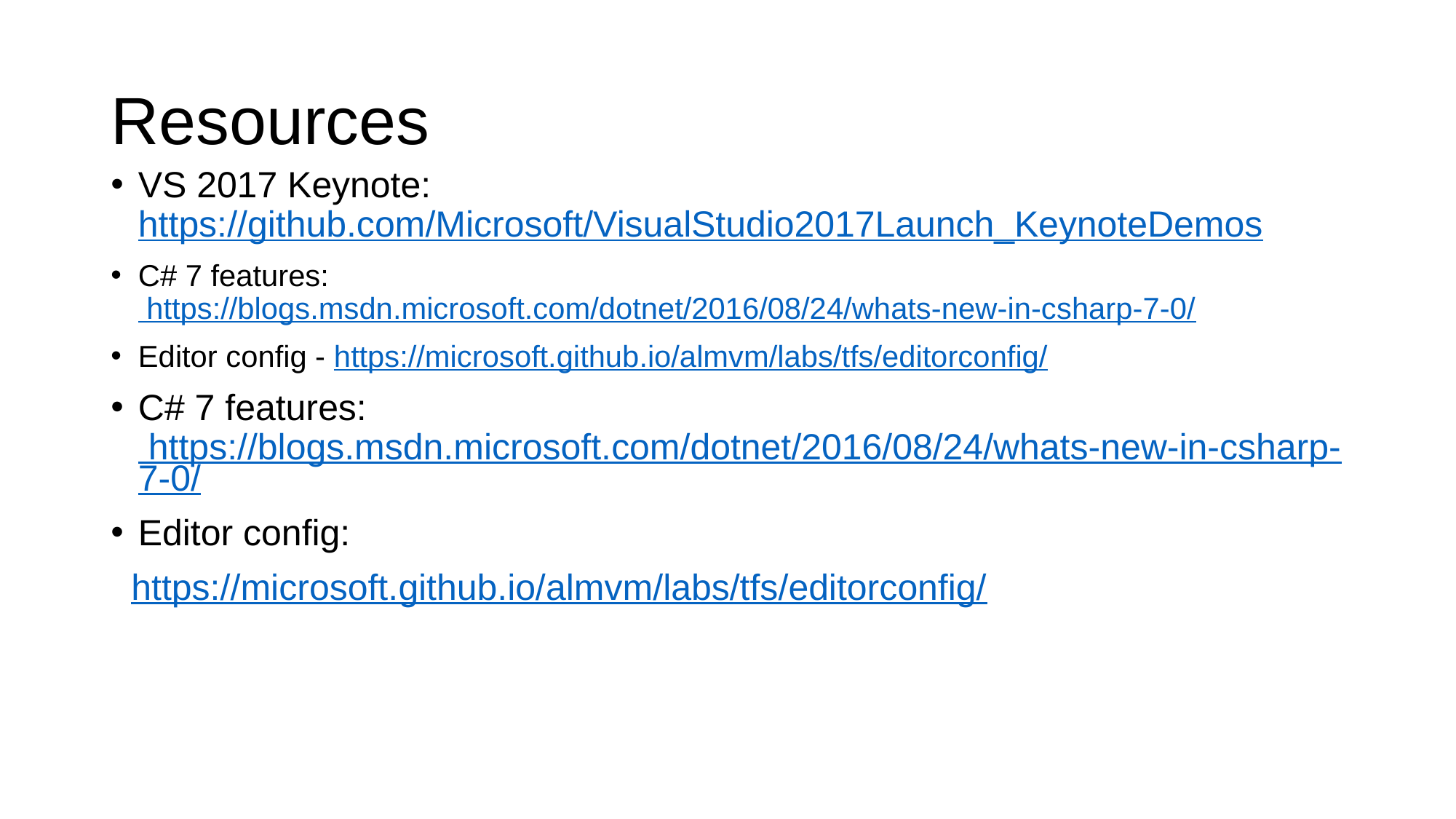

# Resources
VS 2017 Keynote: https://github.com/Microsoft/VisualStudio2017Launch_KeynoteDemos
C# 7 features: https://blogs.msdn.microsoft.com/dotnet/2016/08/24/whats-new-in-csharp-7-0/
Editor config - https://microsoft.github.io/almvm/labs/tfs/editorconfig/
C# 7 features: https://blogs.msdn.microsoft.com/dotnet/2016/08/24/whats-new-in-csharp-7-0/
Editor config:
  https://microsoft.github.io/almvm/labs/tfs/editorconfig/